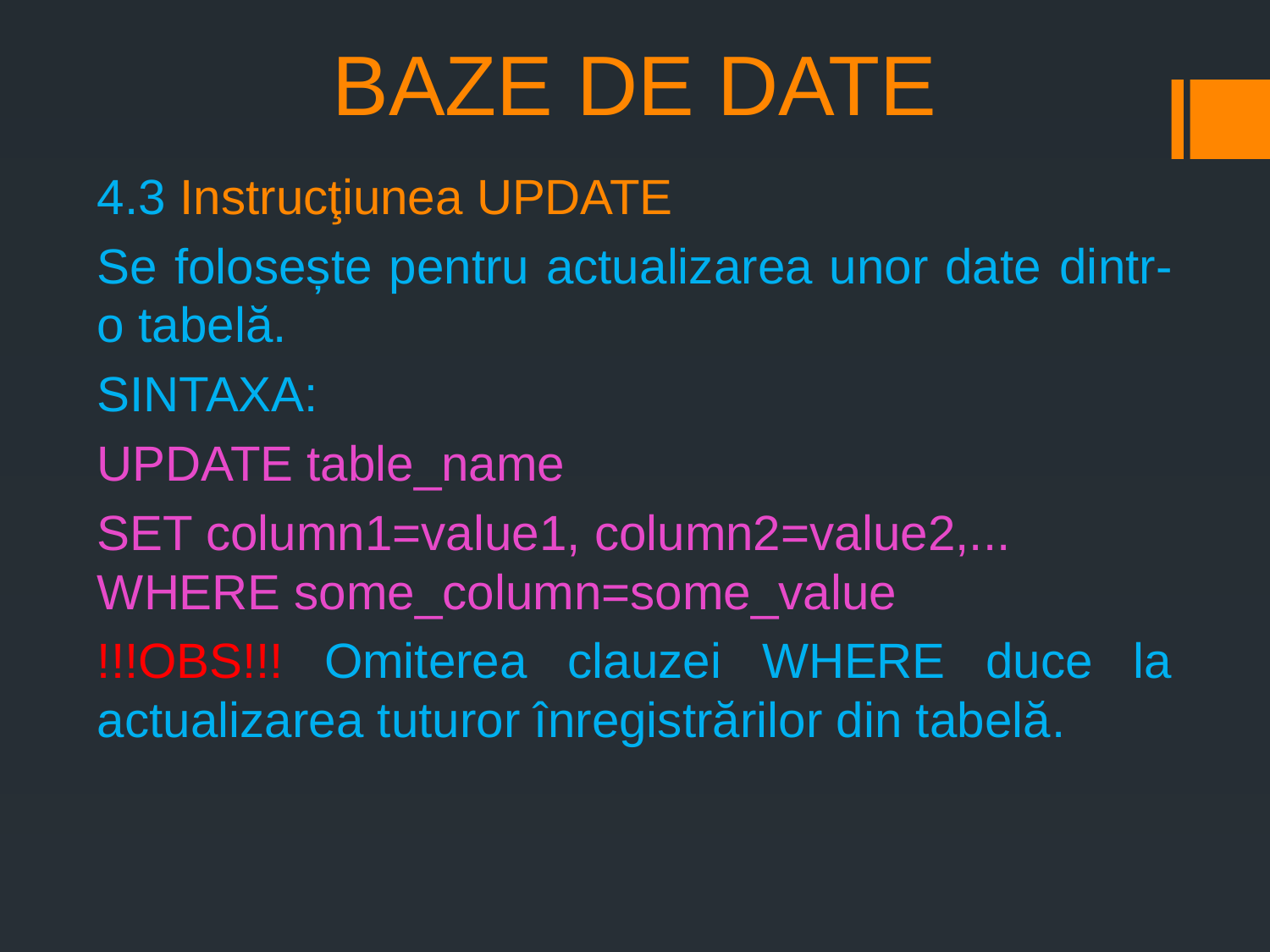

# BAZE DE DATE
4.3 Instrucţiunea UPDATE
Se folosește pentru actualizarea unor date dintr-o tabelă.
SINTAXA:
UPDATE table_name
SET column1=value1, column2=value2,... WHERE some_column=some_value
!!!OBS!!! Omiterea clauzei WHERE duce la actualizarea tuturor înregistrărilor din tabelă.